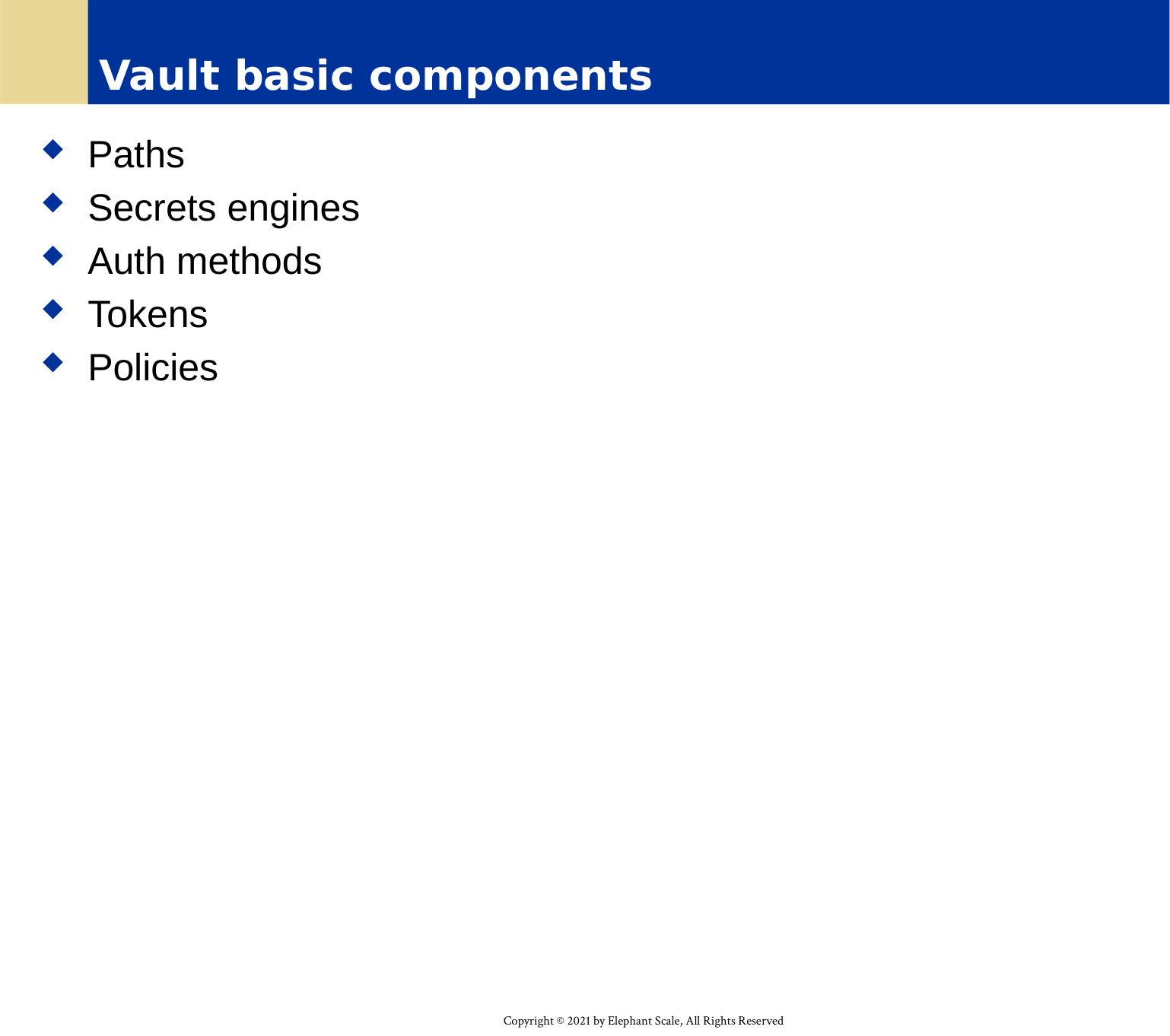

# Vault basic components
 Paths
 Secrets engines
 Auth methods
 Tokens
 Policies
Copyright © 2021 by Elephant Scale, All Rights Reserved